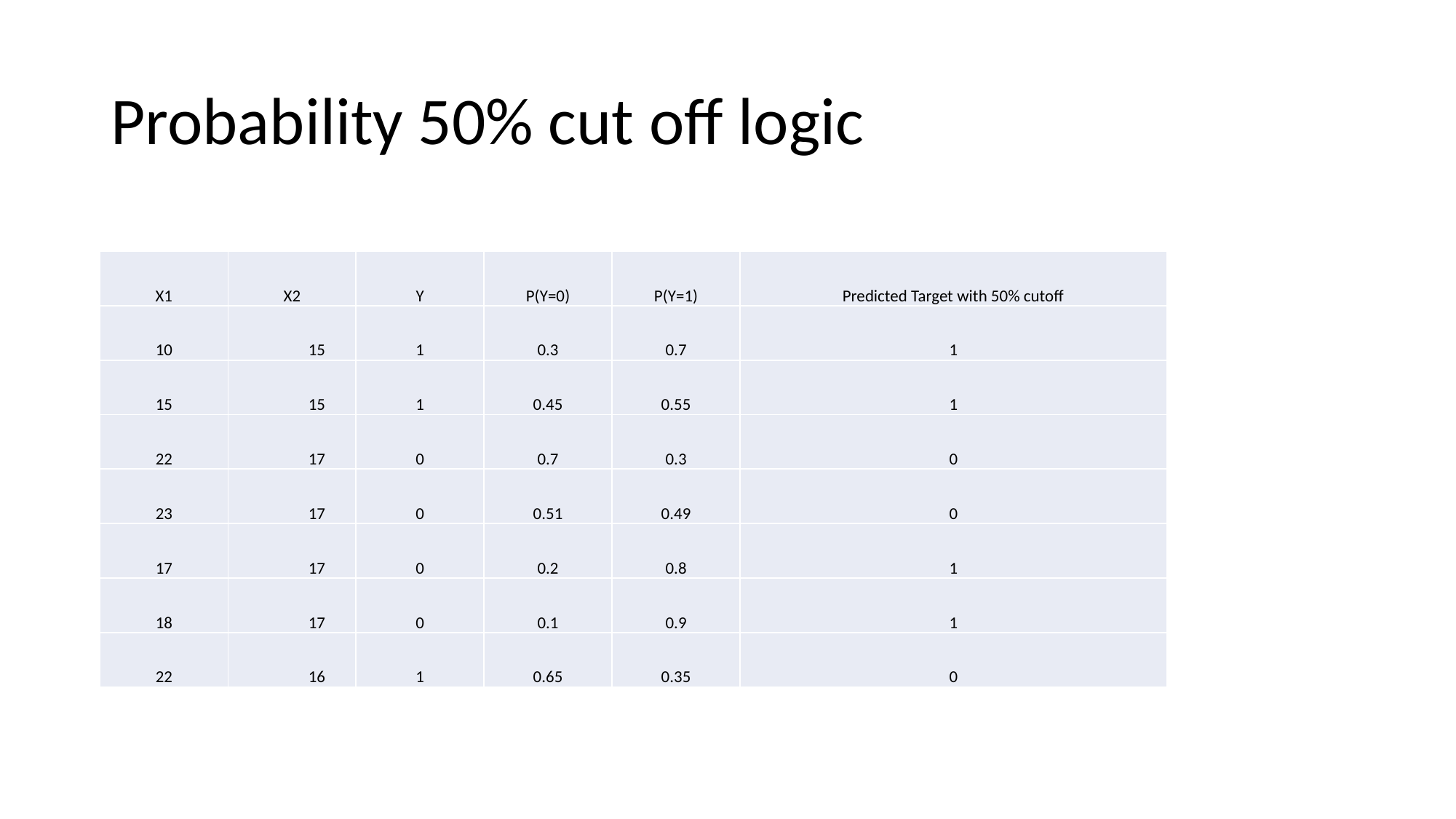

# Probability 50% cut off logic
| X1 | X2 | Y | P(Y=0) | P(Y=1) | Predicted Target with 50% cutoff |
| --- | --- | --- | --- | --- | --- |
| 10 | 15 | 1 | 0.3 | 0.7 | 1 |
| 15 | 15 | 1 | 0.45 | 0.55 | 1 |
| 22 | 17 | 0 | 0.7 | 0.3 | 0 |
| 23 | 17 | 0 | 0.51 | 0.49 | 0 |
| 17 | 17 | 0 | 0.2 | 0.8 | 1 |
| 18 | 17 | 0 | 0.1 | 0.9 | 1 |
| 22 | 16 | 1 | 0.65 | 0.35 | 0 |